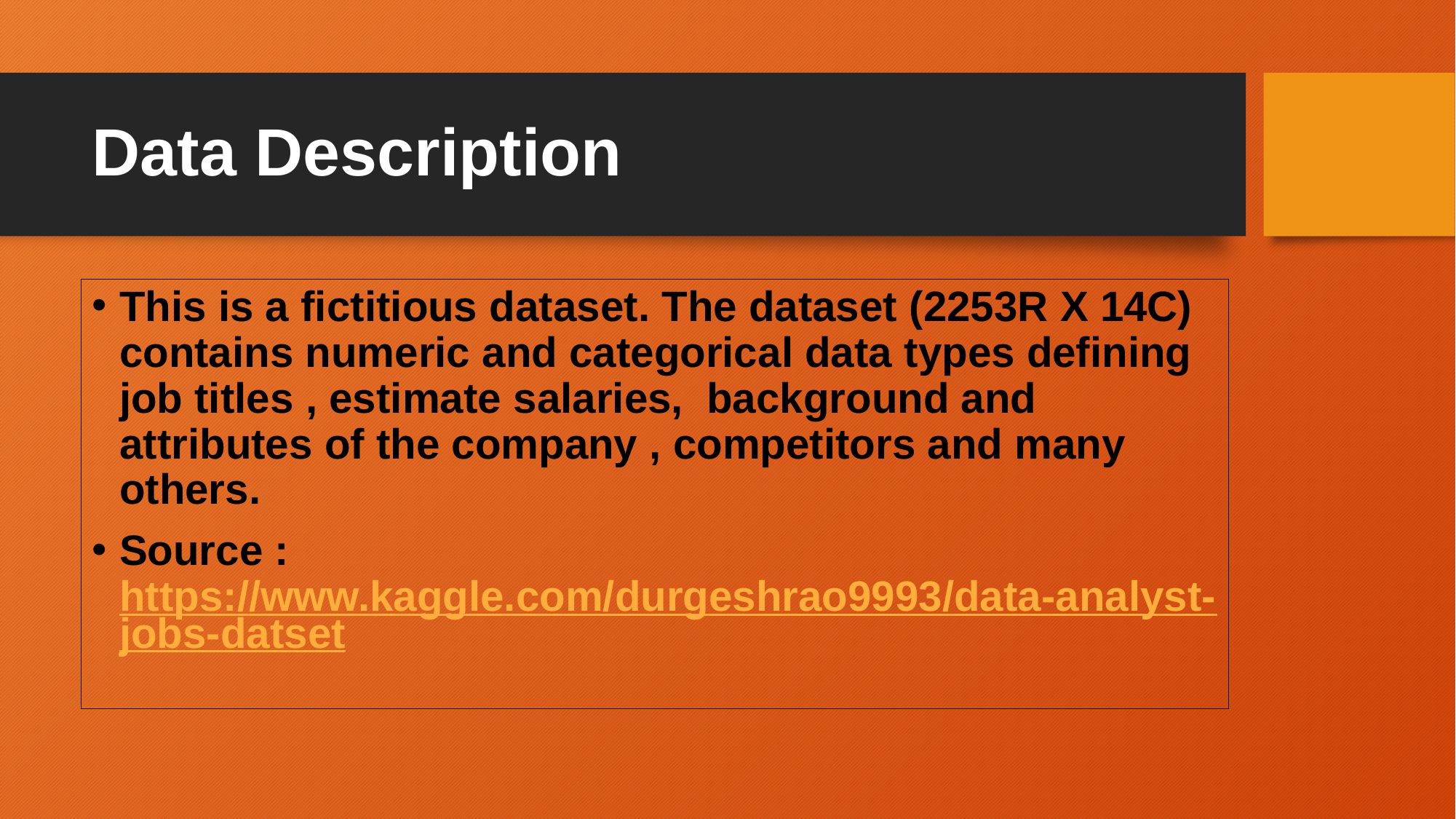

# Data Description
This is a fictitious dataset. The dataset (2253R X 14C) contains numeric and categorical data types defining job titles , estimate salaries,  background and attributes of the company , competitors and many others.
Source : https://www.kaggle.com/durgeshrao9993/data-analyst-jobs-datset